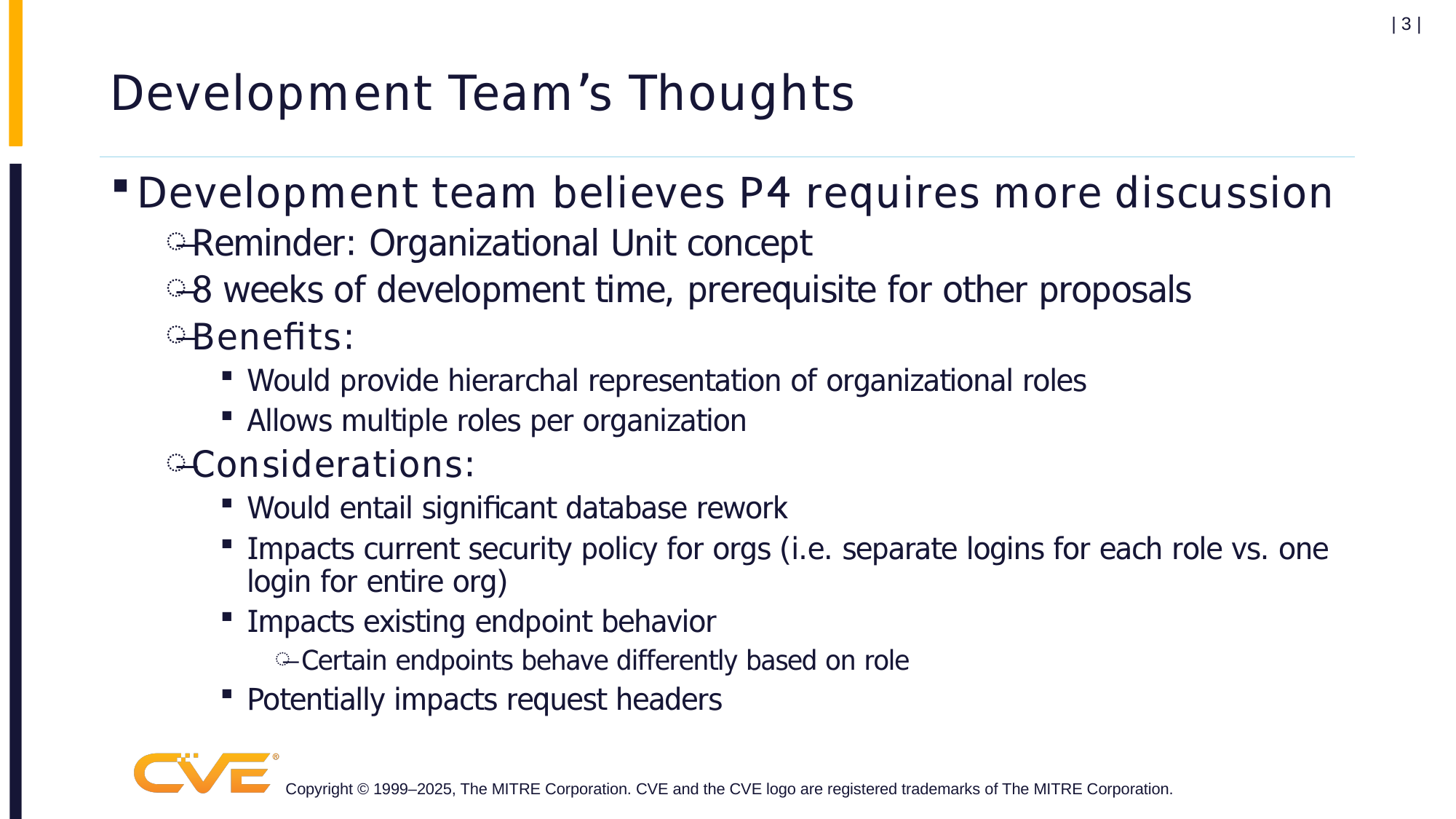

| 3 |
# Development Team’s Thoughts
Development team believes P4 requires more discussion
Reminder: Organizational Unit concept
8 weeks of development time, prerequisite for other proposals
Benefits:
Would provide hierarchal representation of organizational roles
Allows multiple roles per organization
Considerations:
Would entail significant database rework
Impacts current security policy for orgs (i.e. separate logins for each role vs. one login for entire org)
Impacts existing endpoint behavior
Certain endpoints behave differently based on role
Potentially impacts request headers